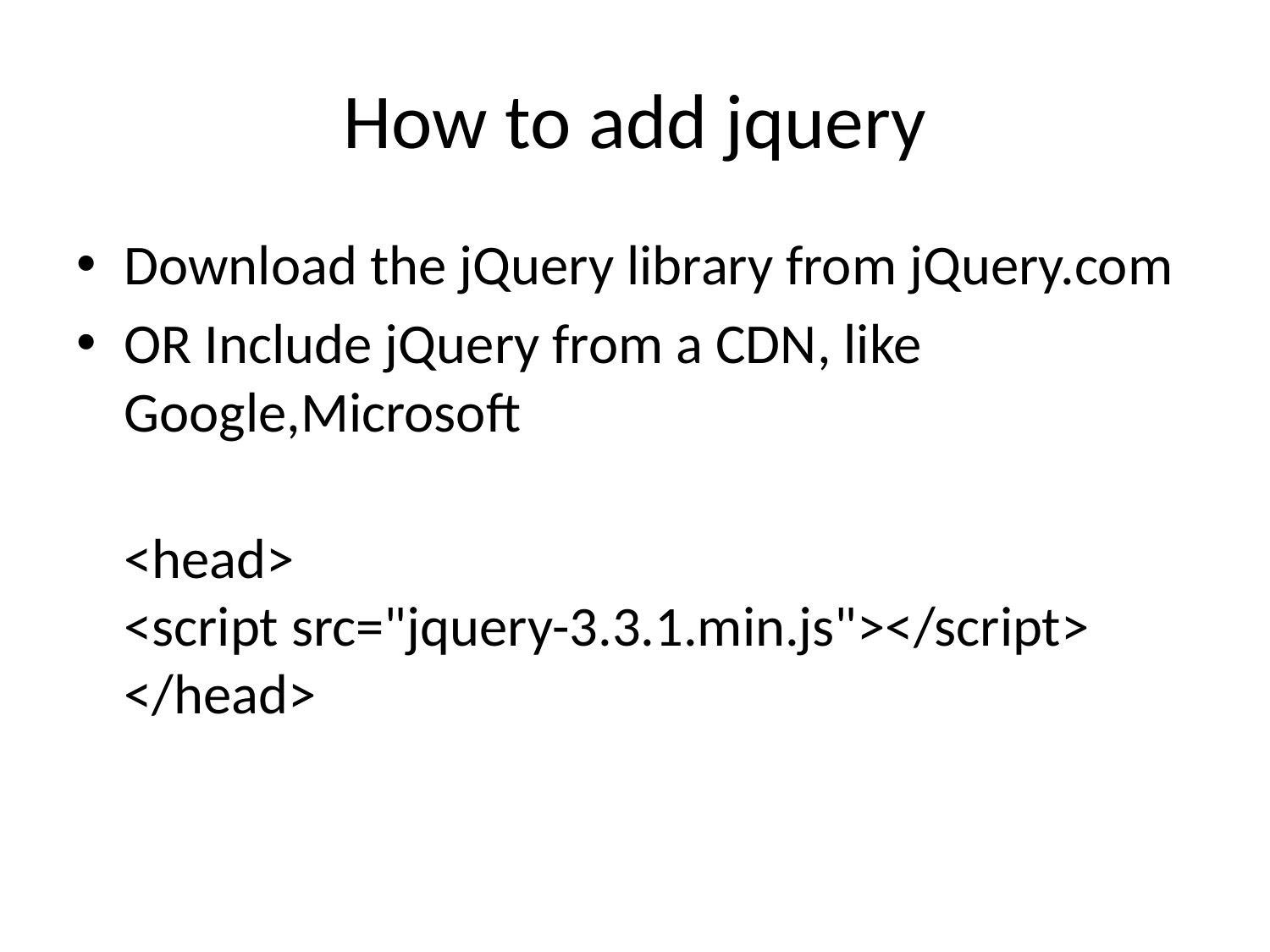

# How to add jquery
Download the jQuery library from jQuery.com
OR Include jQuery from a CDN, like Google,Microsoft
<head>
<script src="jquery-3.3.1.min.js"></script>
</head>